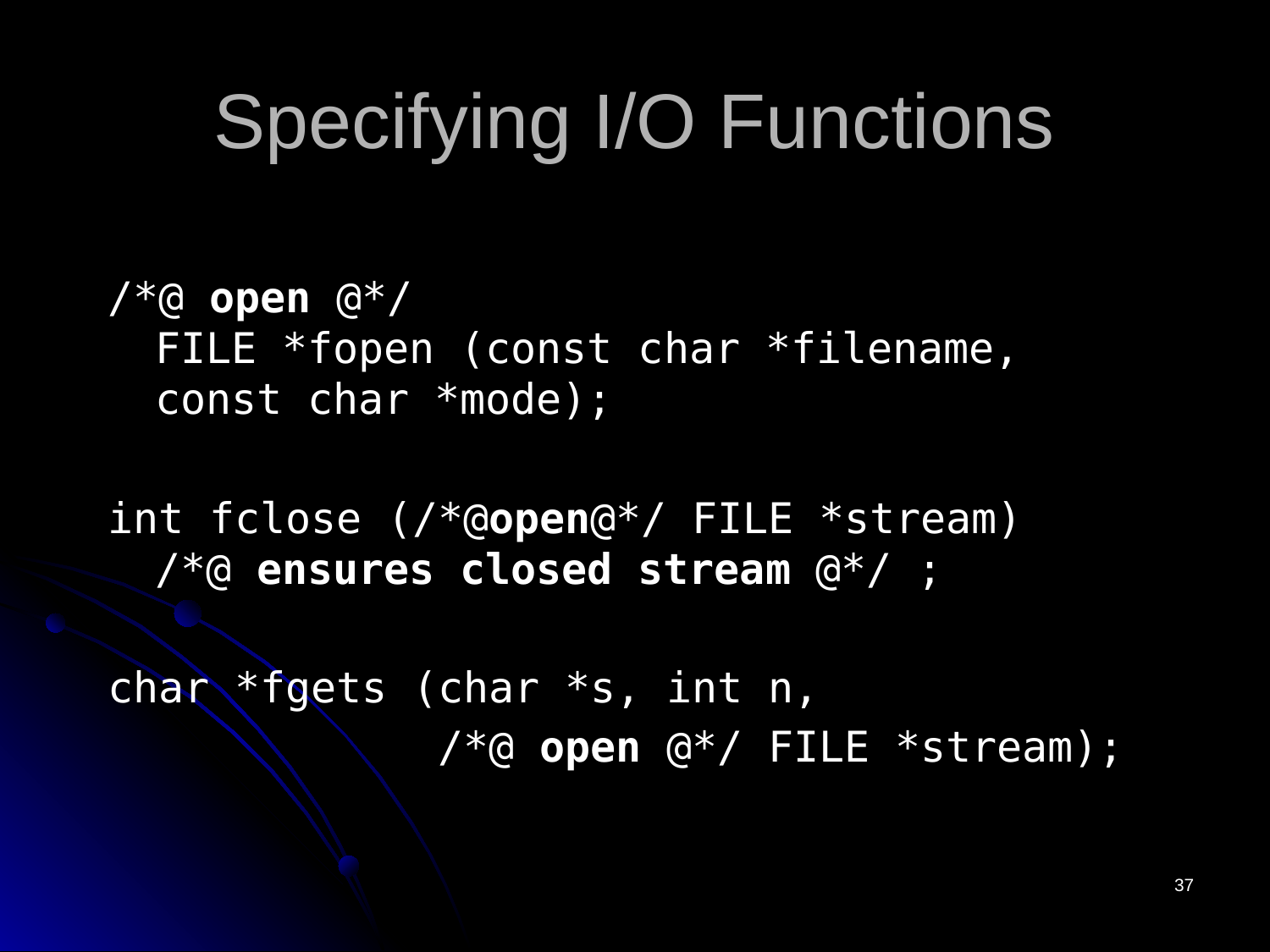

# Specifying I/O Functions
/*@ open @*/
FILE *fopen (const char *filename,     const char *mode);

int fclose (/*@open@*/ FILE *stream)
/*@ ensures closed stream @*/ ;

char *fgets (char *s, int n,
             /*@ open @*/ FILE *stream);
37